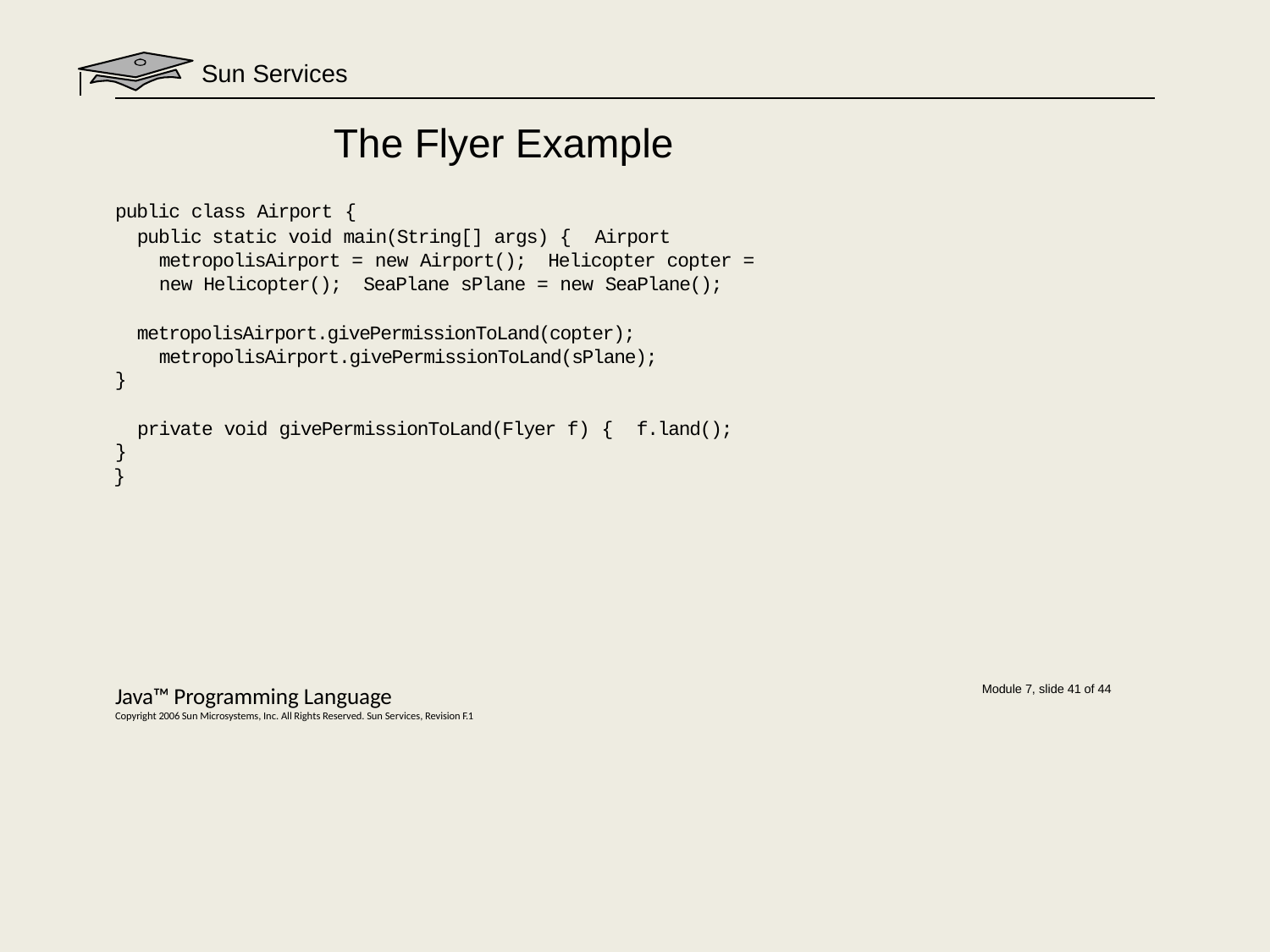

# Sun Services

The Flyer Example
public class Airport {
public static void main(String[] args) {  Airport metropolisAirport = new Airport();  Helicopter copter = new Helicopter();  SeaPlane sPlane = new SeaPlane();

metropolisAirport.givePermissionToLand(copter);  metropolisAirport.givePermissionToLand(sPlane);
}

private void givePermissionToLand(Flyer f) {  f.land();
}
}
Java™ Programming Language
Copyright 2006 Sun Microsystems, Inc. All Rights Reserved. Sun Services, Revision F.1
Module 7, slide 41 of 44